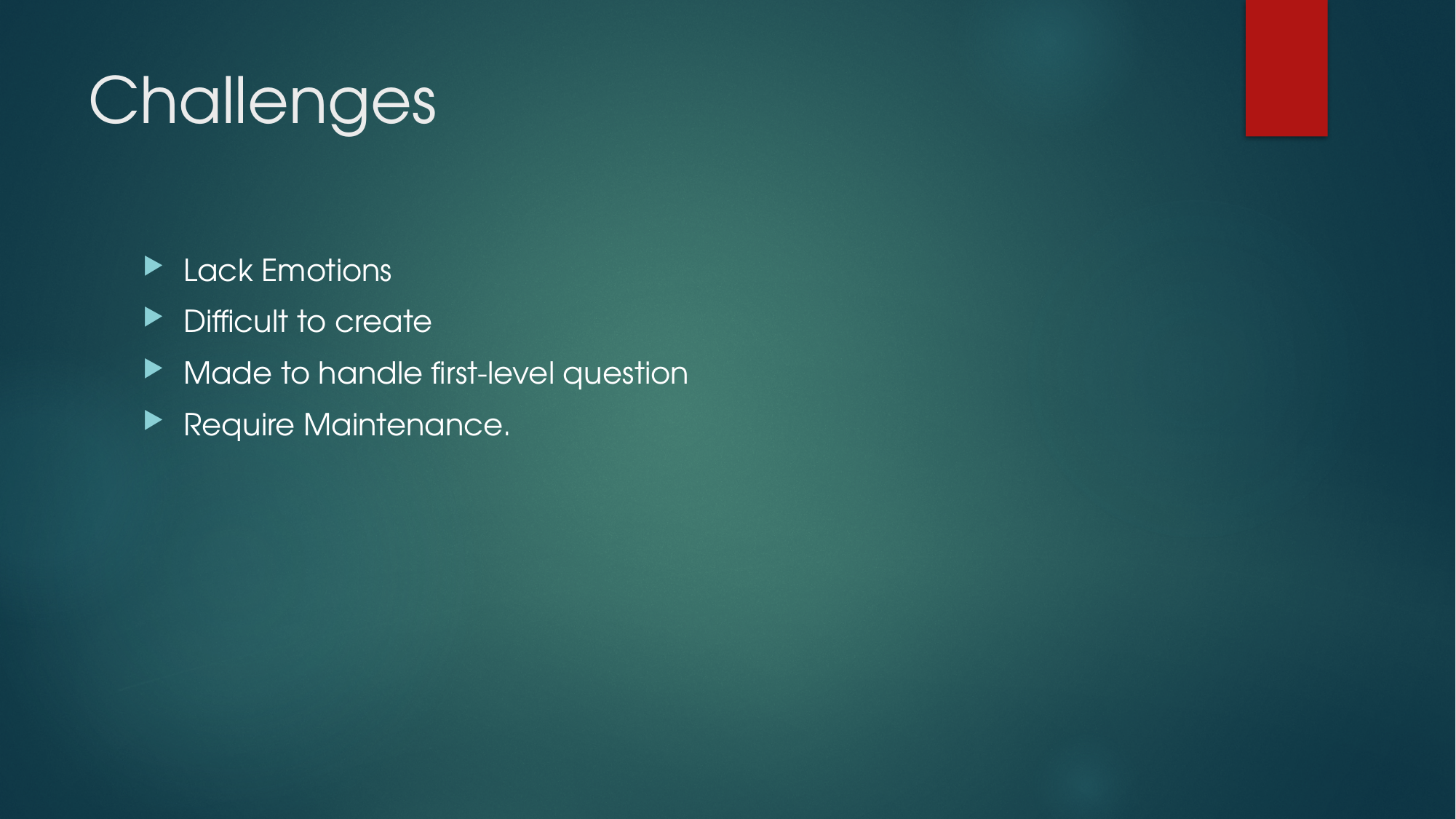

# Challenges
Lack Emotions
Difficult to create
Made to handle first-level question
Require Maintenance.